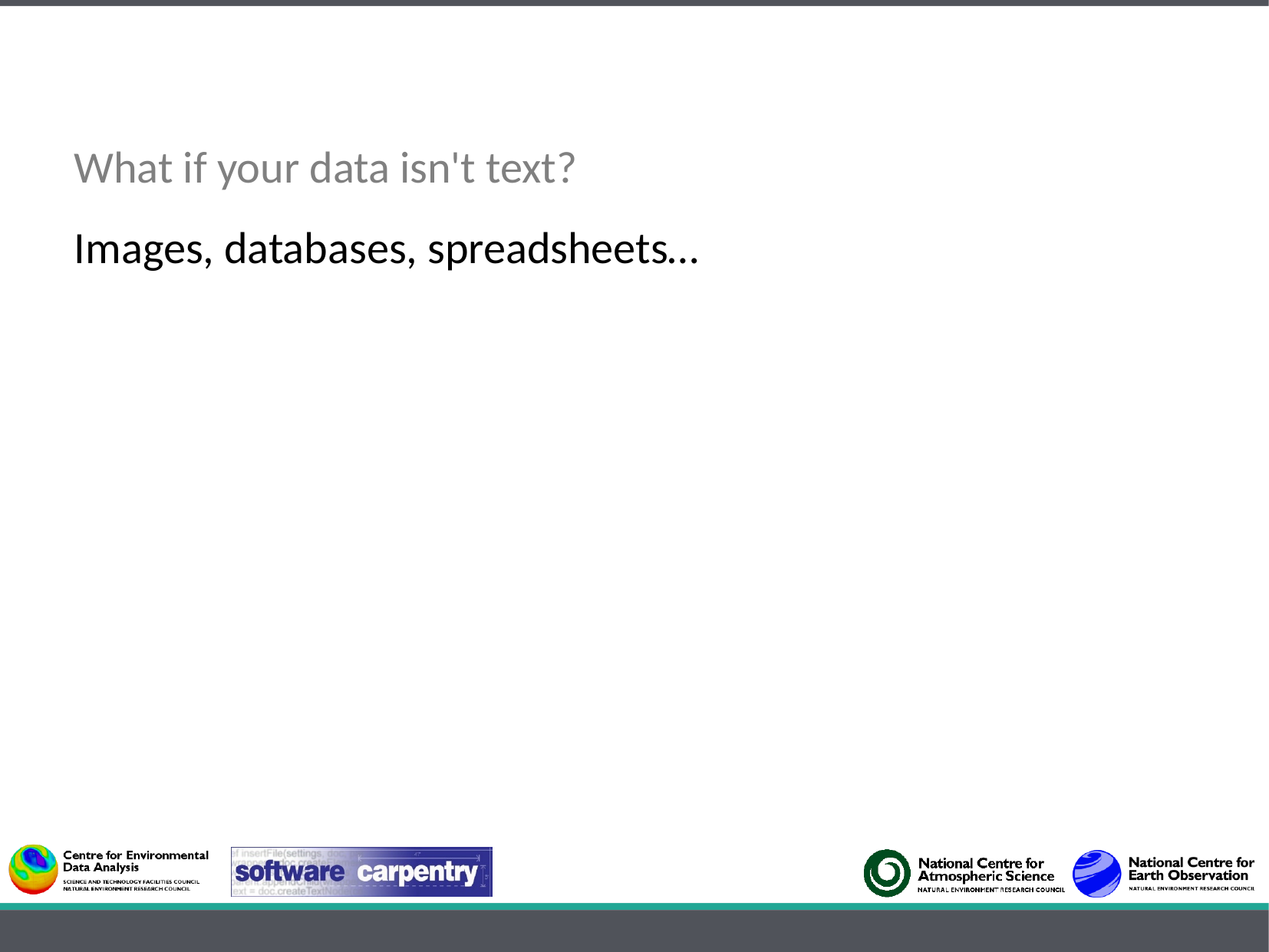

What if your data isn't text?
Images, databases, spreadsheets…